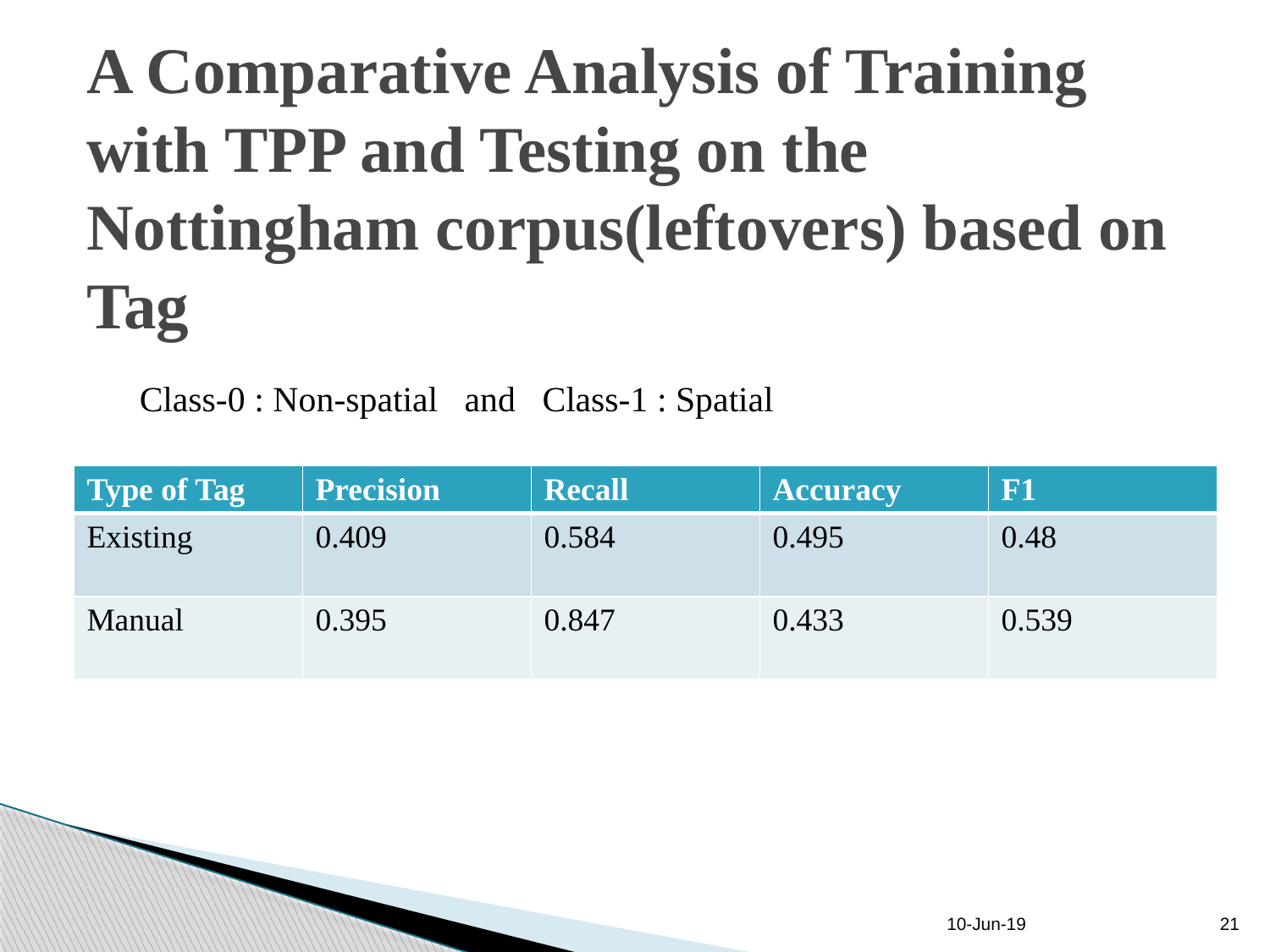

# A Comparative Analysis of Training with TPP and Testing on the Nottingham corpus(leftovers) based on Tag
Class-0 : Non-spatial   and   Class-1 : Spatial
| Type of Tag | Precision | Recall | Accuracy | F1 |
| --- | --- | --- | --- | --- |
| Existing | 0.409 | 0.584 | 0.495 | 0.48 |
| Manual | 0.395 | 0.847 | 0.433 | 0.539 |
10-Jun-19
21